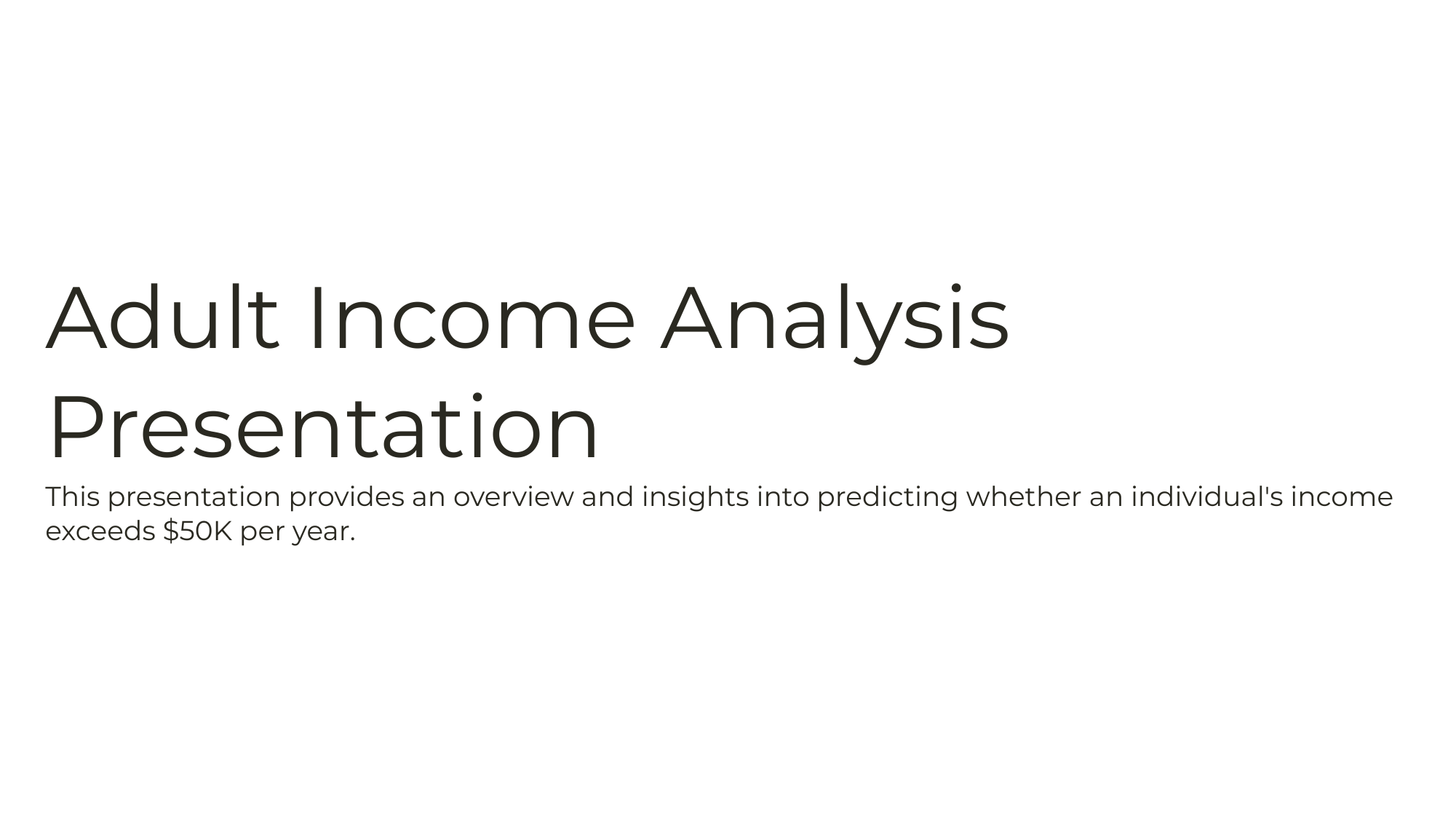

Adult Income Analysis Presentation
This presentation provides an overview and insights into predicting whether an individual's income exceeds $50K per year.